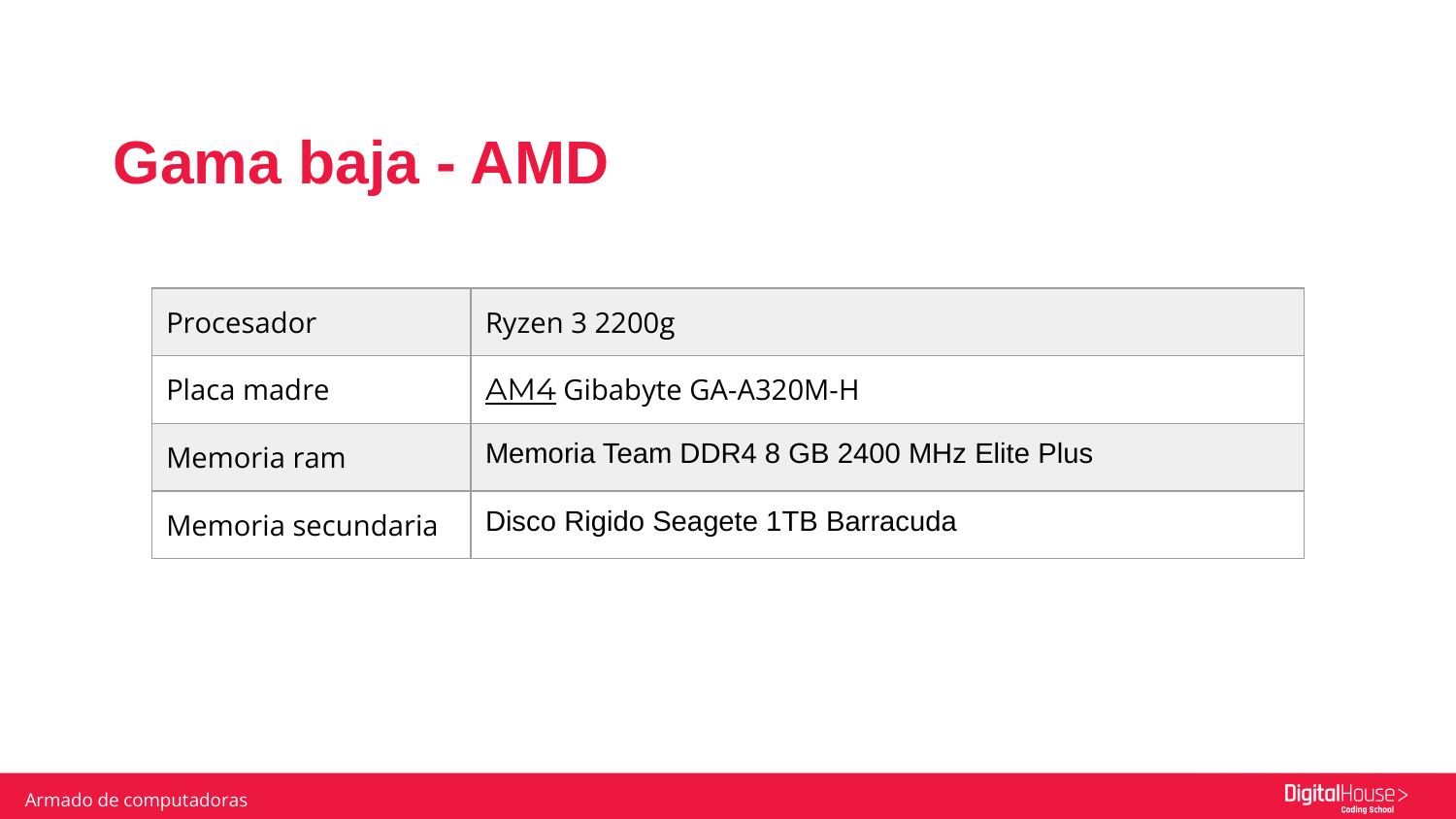

Gama baja - AMD

| Procesador | Ryzen 3 2200g |
| --- | --- |
| Placa madre | AM4 Gibabyte GA-A320M-H |
| Memoria ram | Memoria Team DDR4 8 GB 2400 MHz Elite Plus |
| Memoria secundaria | Disco Rigido Seagete 1TB Barracuda |